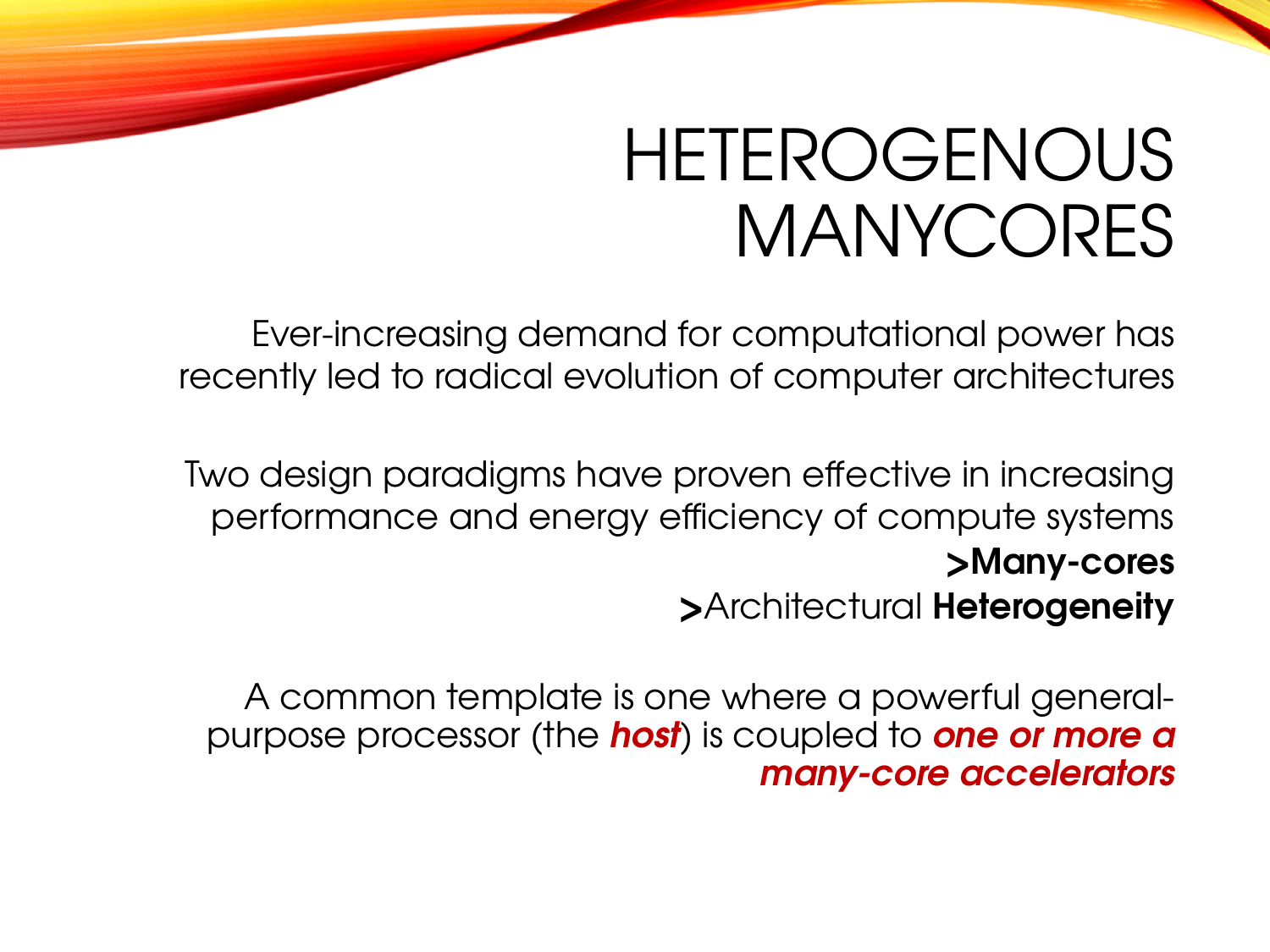

# Heterogenous Manycores
Ever-increasing demand for computational power has recently led to radical evolution of computer architectures

Two design paradigms have proven effective in increasing performance and energy efficiency of compute systems
>Many-cores
>Architectural Heterogeneity

A common template is one where a powerful general-purpose processor (the host) is coupled to one or more a many-core accelerators